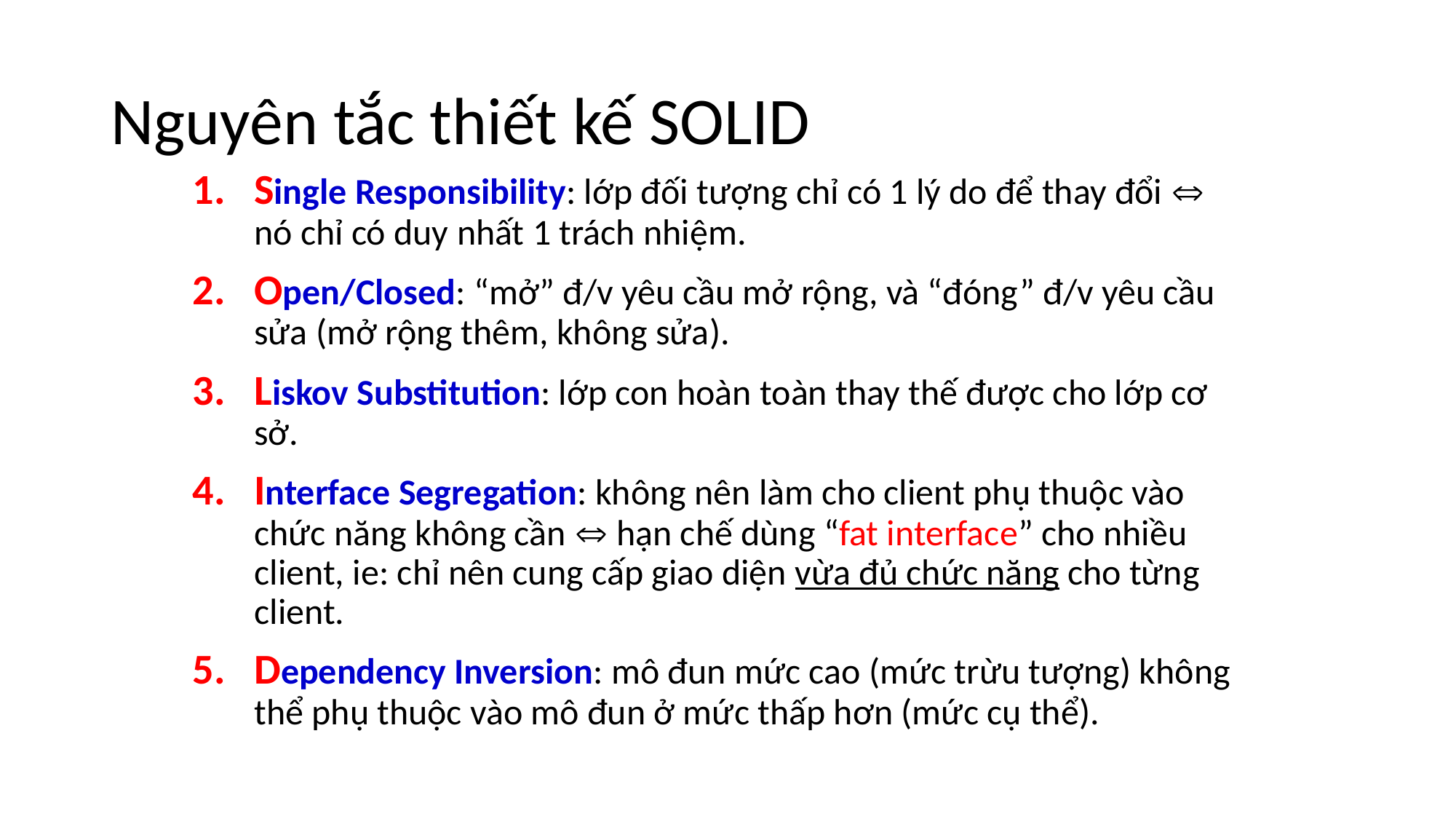

# Nguyên tắc thiết kế SOLID
Single Responsibility: lớp đối tượng chỉ có 1 lý do để thay đổi ⇔ nó chỉ có duy nhất 1 trách nhiệm.
Open/Closed: “mở” đ/v yêu cầu mở rộng, và “đóng” đ/v yêu cầu sửa (mở rộng thêm, không sửa).
Liskov Substitution: lớp con hoàn toàn thay thế được cho lớp cơ sở.
Interface Segregation: không nên làm cho client phụ thuộc vào chức năng không cần ⇔ hạn chế dùng “fat interface” cho nhiều client, ie: chỉ nên cung cấp giao diện vừa đủ chức năng cho từng client.
Dependency Inversion: mô đun mức cao (mức trừu tượng) không thể phụ thuộc vào mô đun ở mức thấp hơn (mức cụ thể).